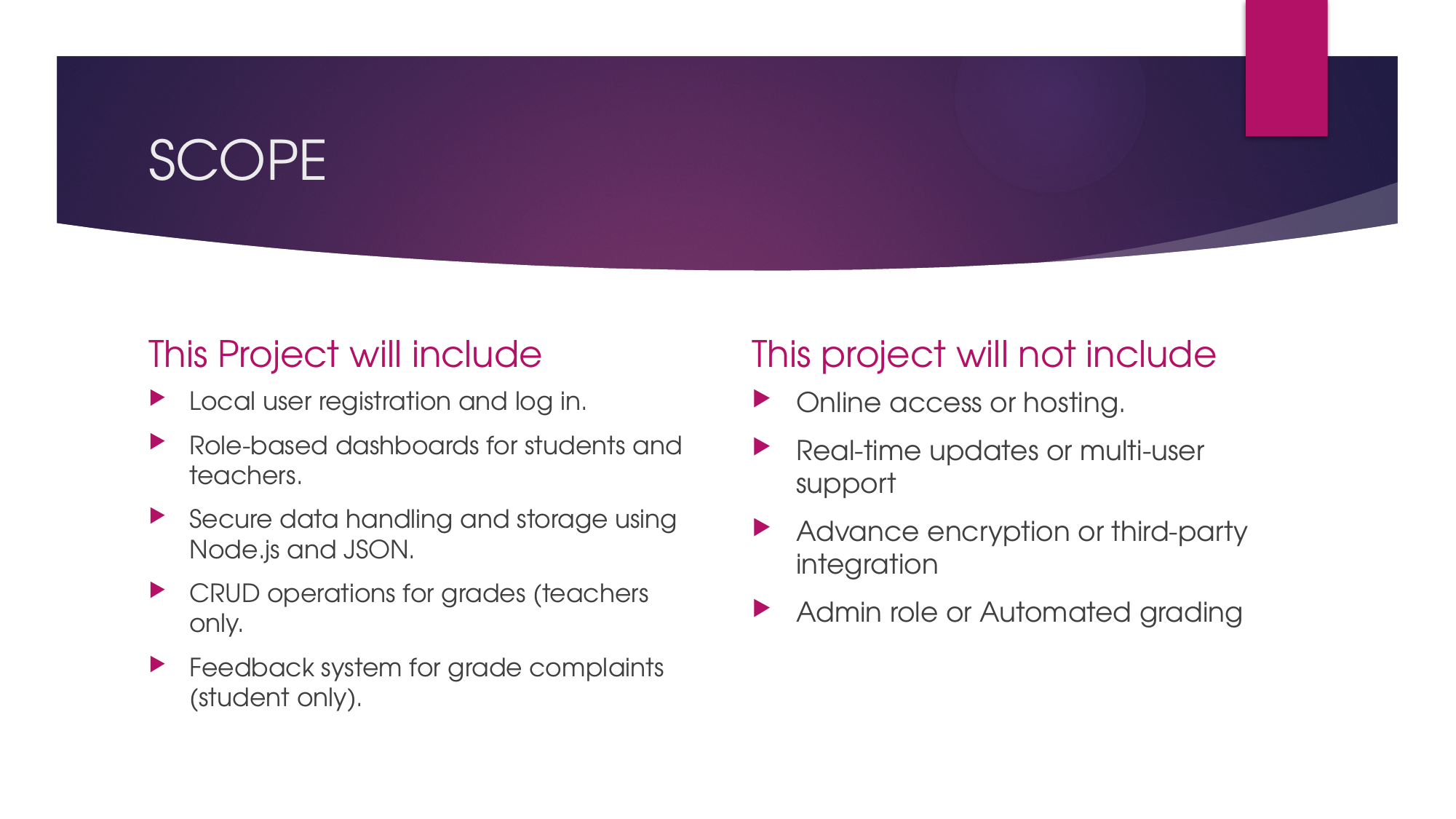

# SCOPE
This Project will include
This project will not include
Local user registration and log in.
Role-based dashboards for students and teachers.
Secure data handling and storage using Node.js and JSON.
CRUD operations for grades (teachers only.
Feedback system for grade complaints (student only).
Online access or hosting.
Real-time updates or multi-user support
Advance encryption or third-party integration
Admin role or Automated grading